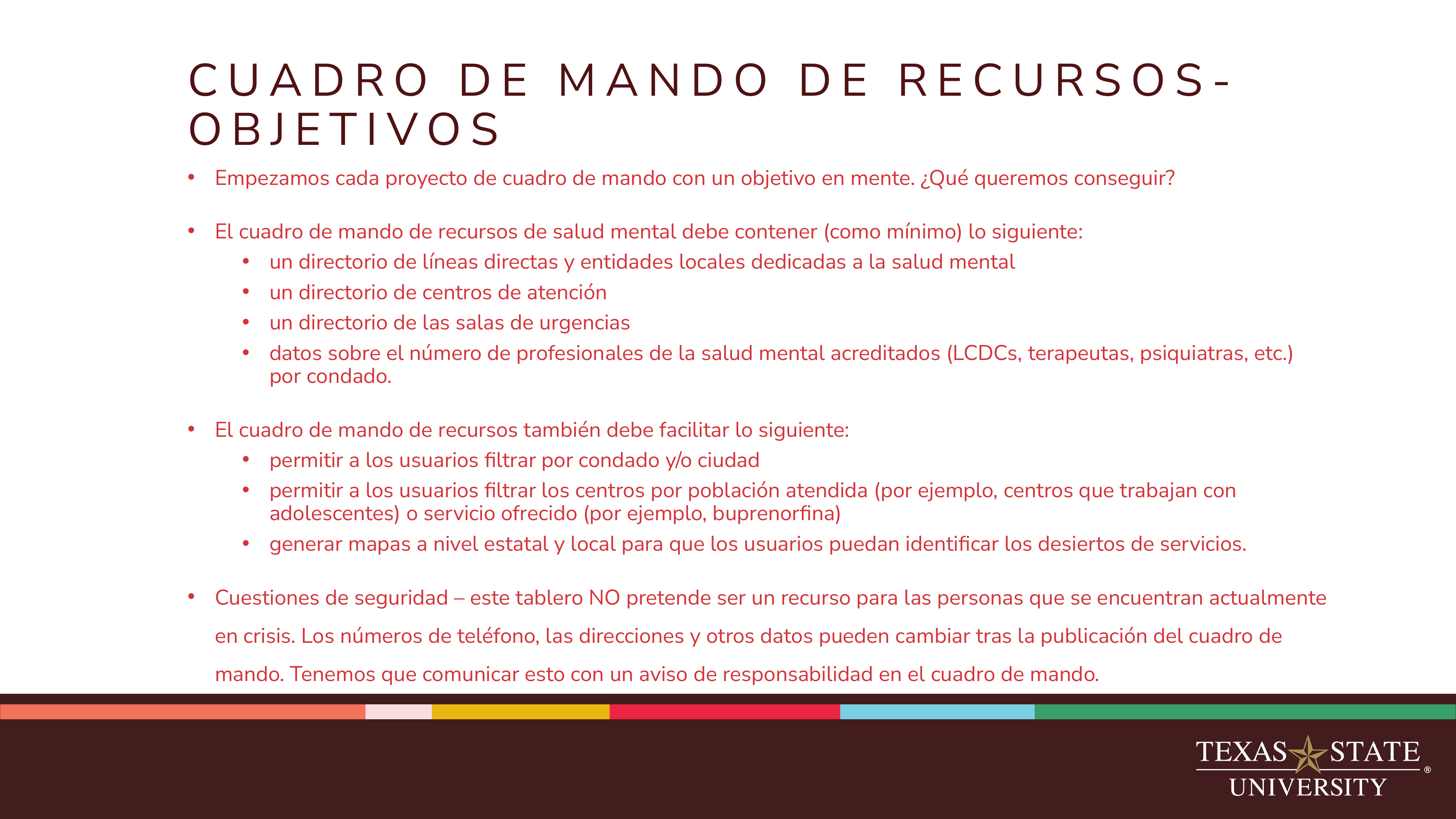

# CUADRO DE MANDO DE RECURSOS-OBJETIVOS
Empezamos cada proyecto de cuadro de mando con un objetivo en mente. ¿Qué queremos conseguir?
El cuadro de mando de recursos de salud mental debe contener (como mínimo) lo siguiente:
un directorio de líneas directas y entidades locales dedicadas a la salud mental
un directorio de centros de atención
un directorio de las salas de urgencias
datos sobre el número de profesionales de la salud mental acreditados (LCDCs, terapeutas, psiquiatras, etc.) por condado.
El cuadro de mando de recursos también debe facilitar lo siguiente:
permitir a los usuarios filtrar por condado y/o ciudad
permitir a los usuarios filtrar los centros por población atendida (por ejemplo, centros que trabajan con adolescentes) o servicio ofrecido (por ejemplo, buprenorfina)
generar mapas a nivel estatal y local para que los usuarios puedan identificar los desiertos de servicios.
Cuestiones de seguridad – este tablero NO pretende ser un recurso para las personas que se encuentran actualmente en crisis. Los números de teléfono, las direcciones y otros datos pueden cambiar tras la publicación del cuadro de mando. Tenemos que comunicar esto con un aviso de responsabilidad en el cuadro de mando.